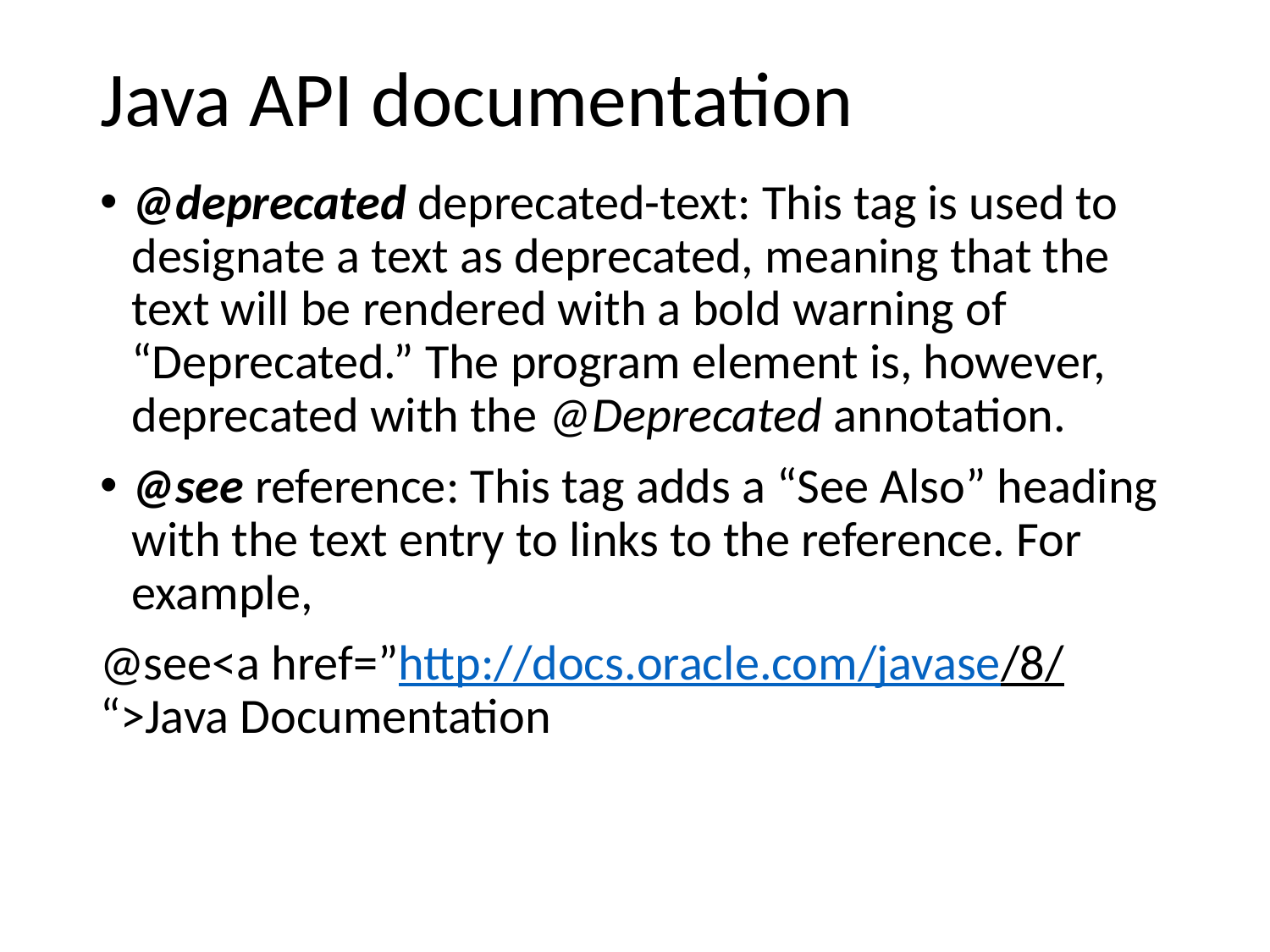

# Java API documentation
@deprecated deprecated-text: This tag is used to designate a text as deprecated, meaning that the text will be rendered with a bold warning of “Deprecated.” The program element is, however, deprecated with the @Deprecated annotation.
@see reference: This tag adds a “See Also” heading with the text entry to links to the reference. For example,
@see<a href=”http://docs.oracle.com/javase/8/“>Java Documentation